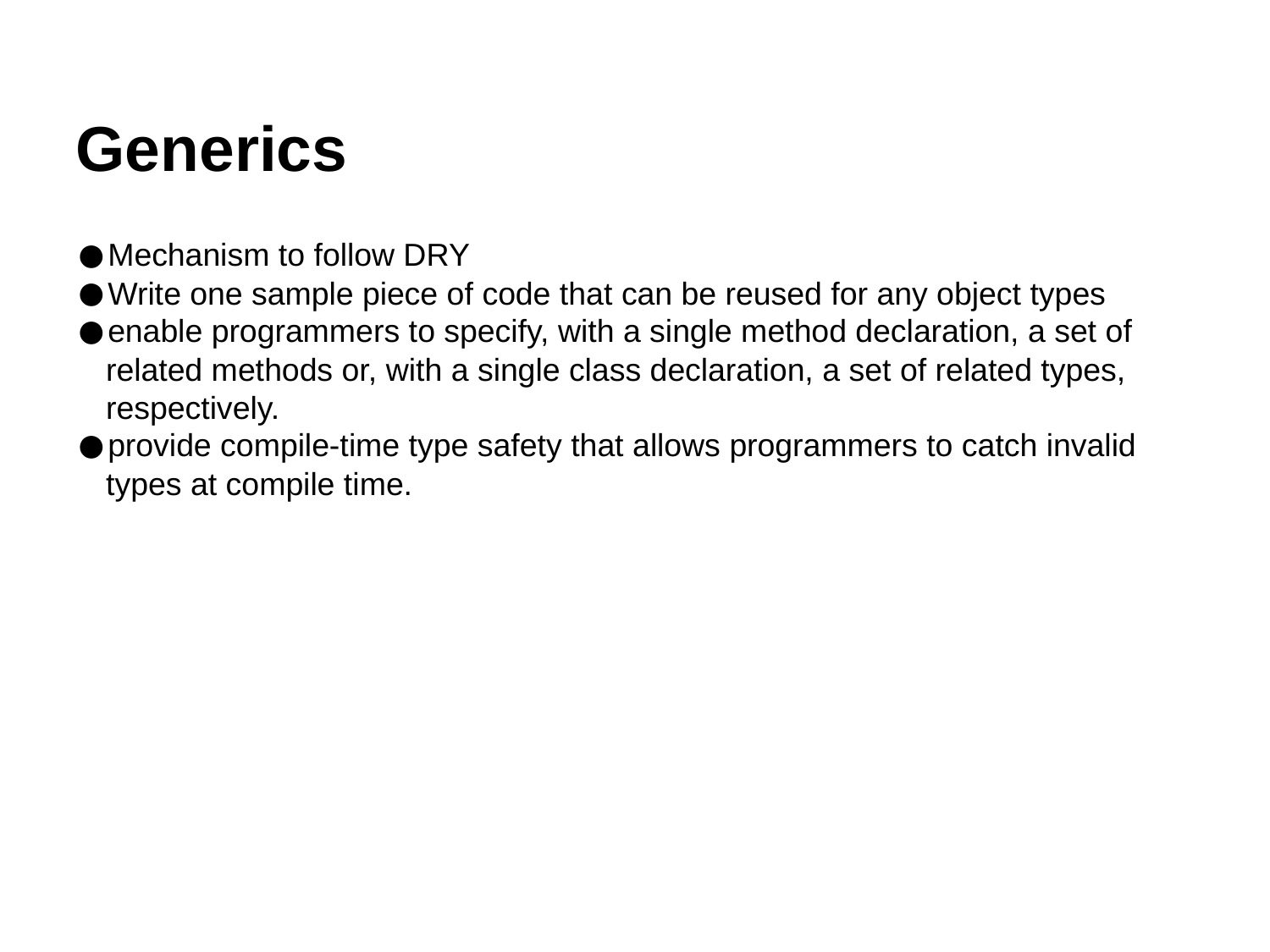

Generics
Mechanism to follow DRY
Write one sample piece of code that can be reused for any object types
enable programmers to specify, with a single method declaration, a set of related methods or, with a single class declaration, a set of related types, respectively.
provide compile-time type safety that allows programmers to catch invalid types at compile time.